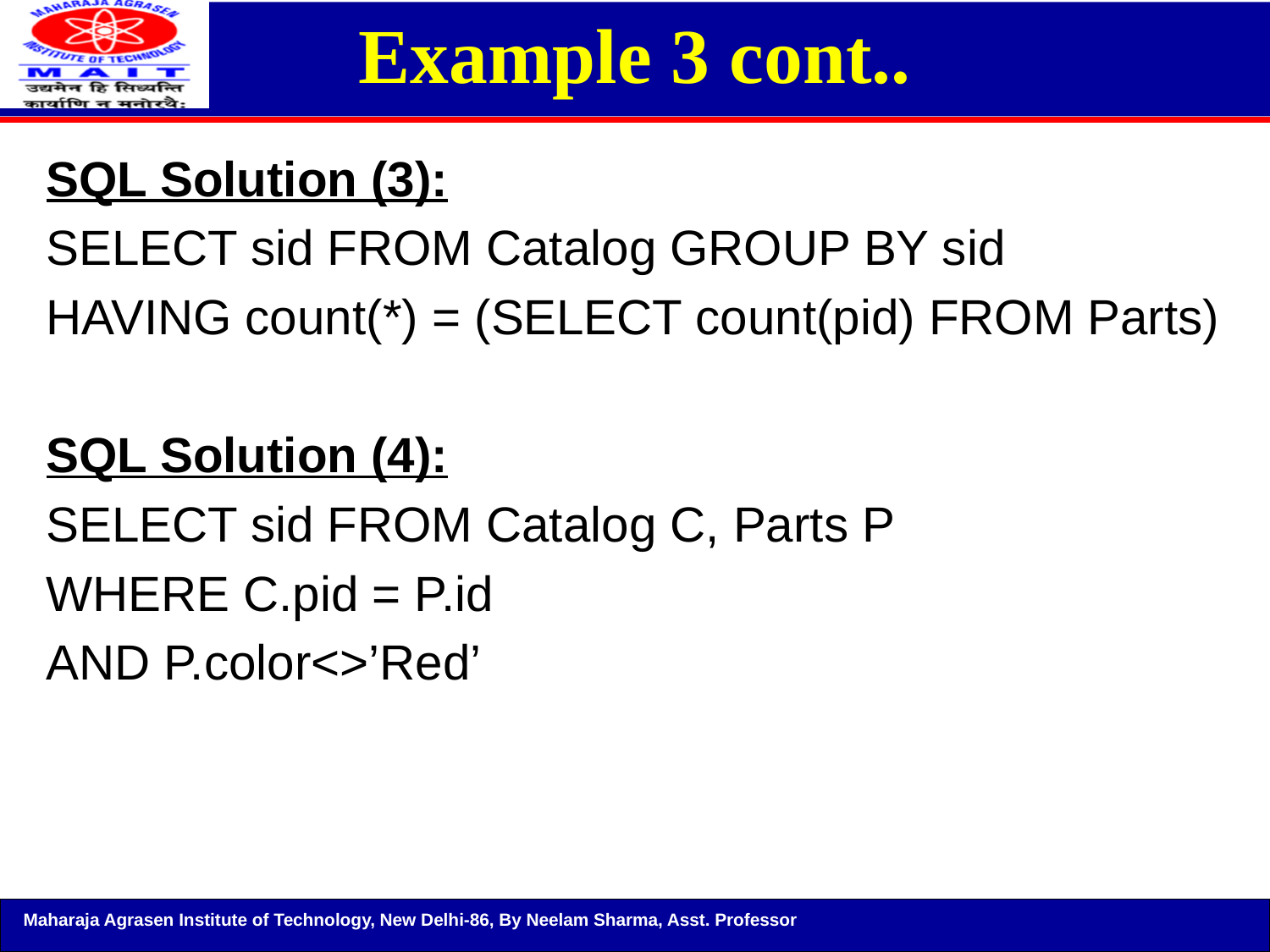

# Example 3 cont..
SQL Solution (3):
SELECT sid FROM Catalog GROUP BY sid
HAVING count(*) = (SELECT count(pid) FROM Parts)

SQL Solution (4):
SELECT sid FROM Catalog C, Parts P
WHERE C.pid = P.id
AND P.color<>’Red’